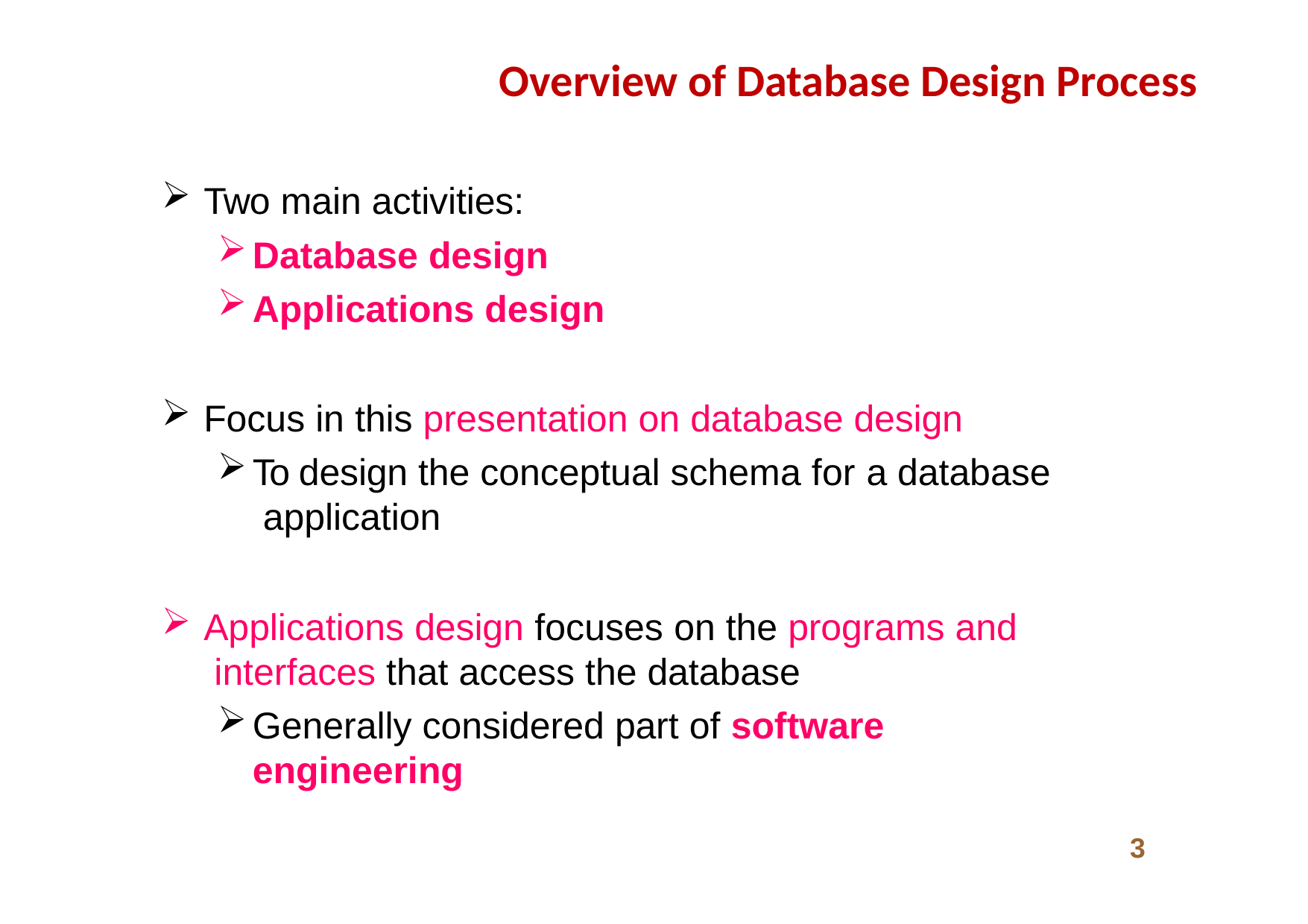

# Overview of Database Design Process
Two main activities:
Database design
Applications design

Focus in this presentation on database design
To design the conceptual schema for a database  application

Applications design focuses on the programs and  interfaces that access the database
Generally considered part of software engineering
3